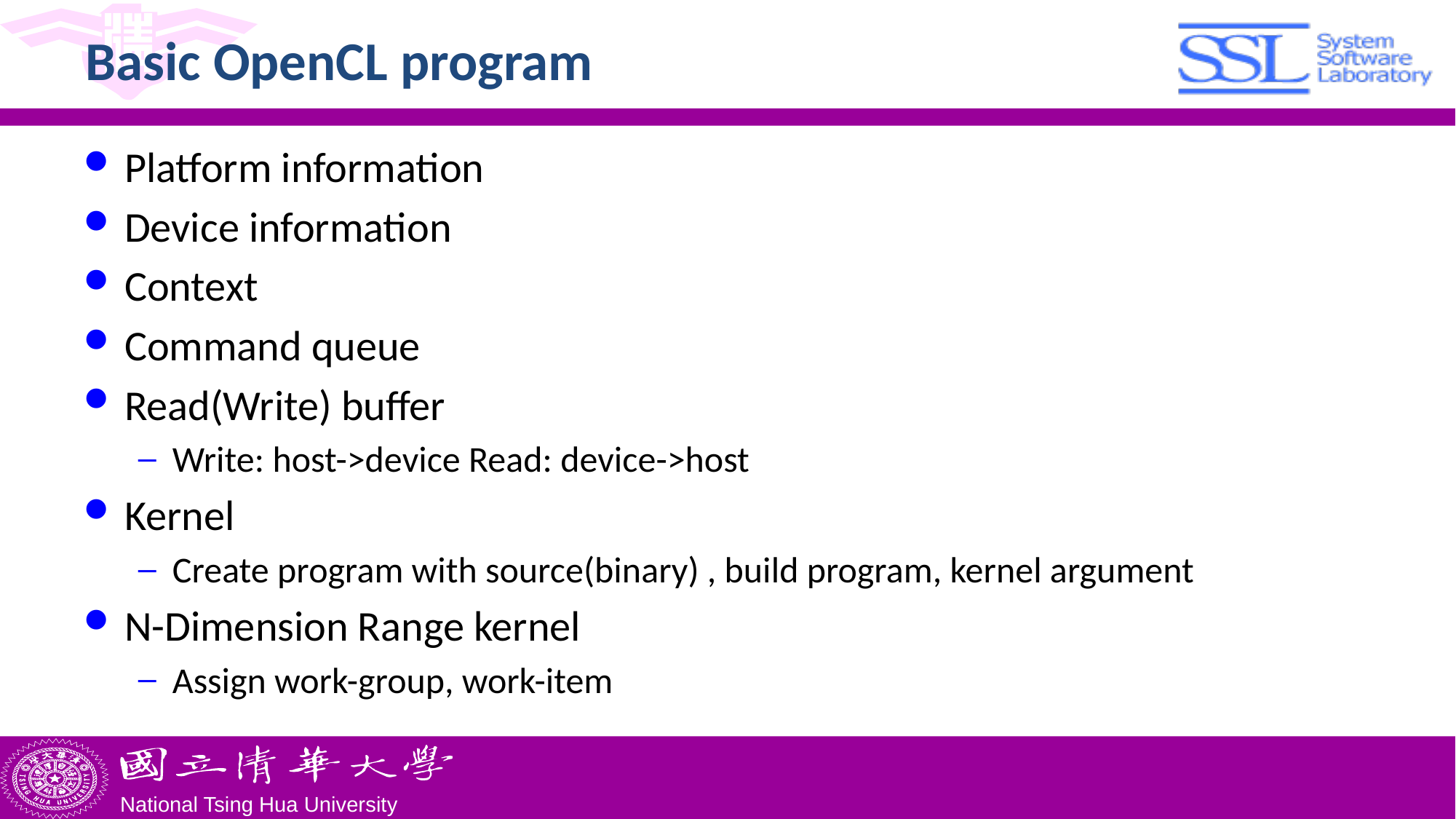

# Basic OpenCL program
Platform information
Device information
Context
Command queue
Read(Write) buffer
Write: host->device Read: device->host
Kernel
Create program with source(binary) , build program, kernel argument
N-Dimension Range kernel
Assign work-group, work-item